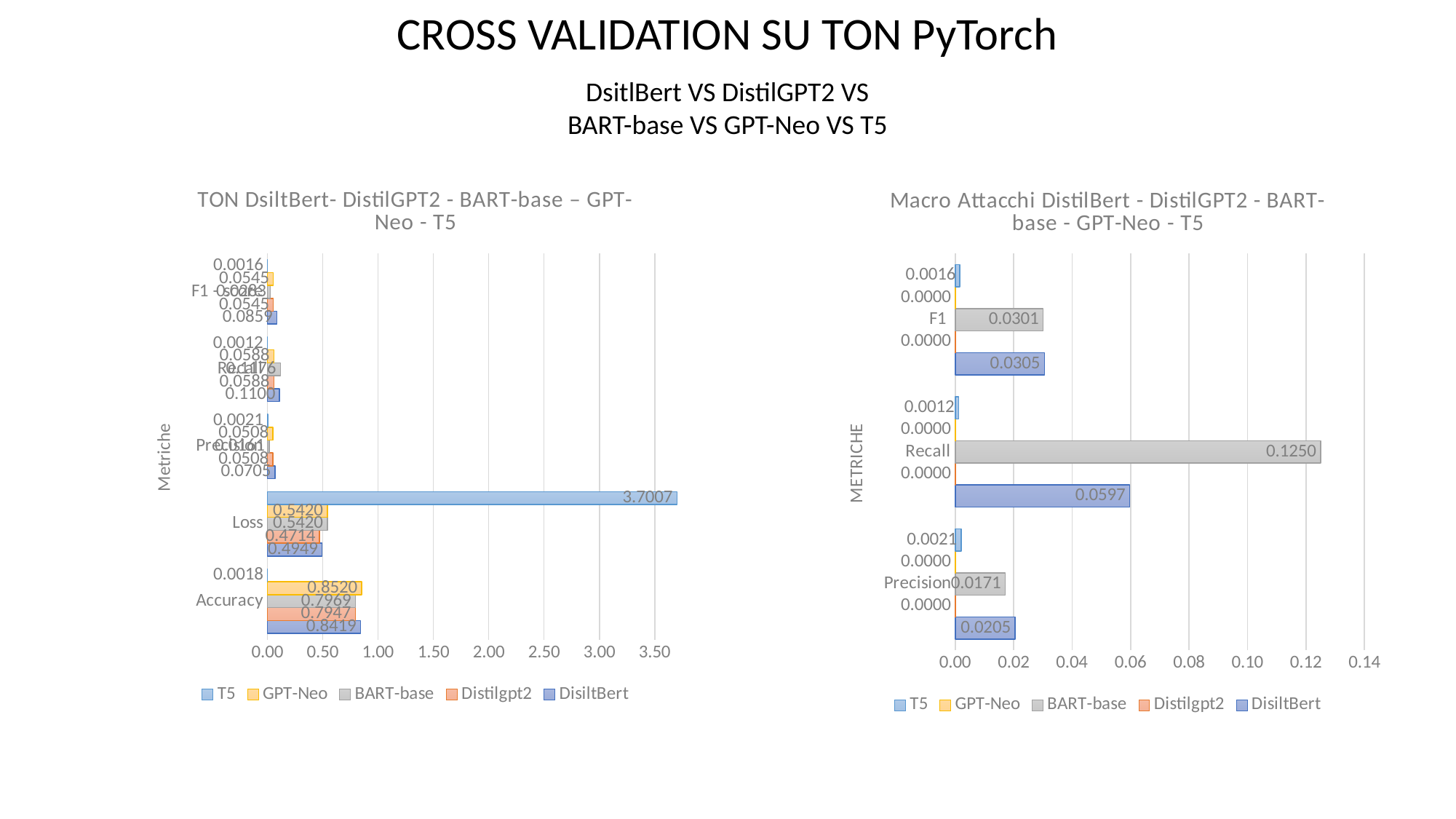

# CROSS VALIDATION SU TON PyTorch
DsitlBert VS DistilGPT2 VS BART-base VS GPT-Neo VS T5

### Chart: TON DsiltBert- DistilGPT2 - BART-base – GPT-Neo - T5

| Category | DisiltBert | Distilgpt2 | BART-base | GPT-Neo | T5 |
|---|---|---|---|---|---|
| Accuracy | 0.8419 | 0.7947 | 0.7969 | 0.852 | 0.0018 |
| Loss | 0.4949 | 0.4714 | 0.542 | 0.542 | 3.7007 |
| Precision | 0.0705 | 0.0508 | 0.0161 | 0.0508 | 0.0021 |
| Recall | 0.11 | 0.0588 | 0.1176 | 0.0588 | 0.0012 |
| F1 - score | 0.08593 | 0.0545 | 0.0283 | 0.0545 | 0.0016 |

### Chart: Macro Attacchi DistilBert - DistilGPT2 - BART-base - GPT-Neo - T5

| Category | DisiltBert | Distilgpt2 | BART-base | GPT-Neo | T5 |
|---|---|---|---|---|---|
| Precision | 0.0205 | 0.0 | 0.0171 | 0.0 | 0.0021 |
| Recall | 0.0597 | 0.0 | 0.125 | 0.0 | 0.0012 |
| F1  | 0.0305 | 0.0 | 0.0301 | 0.0 | 0.0016 |